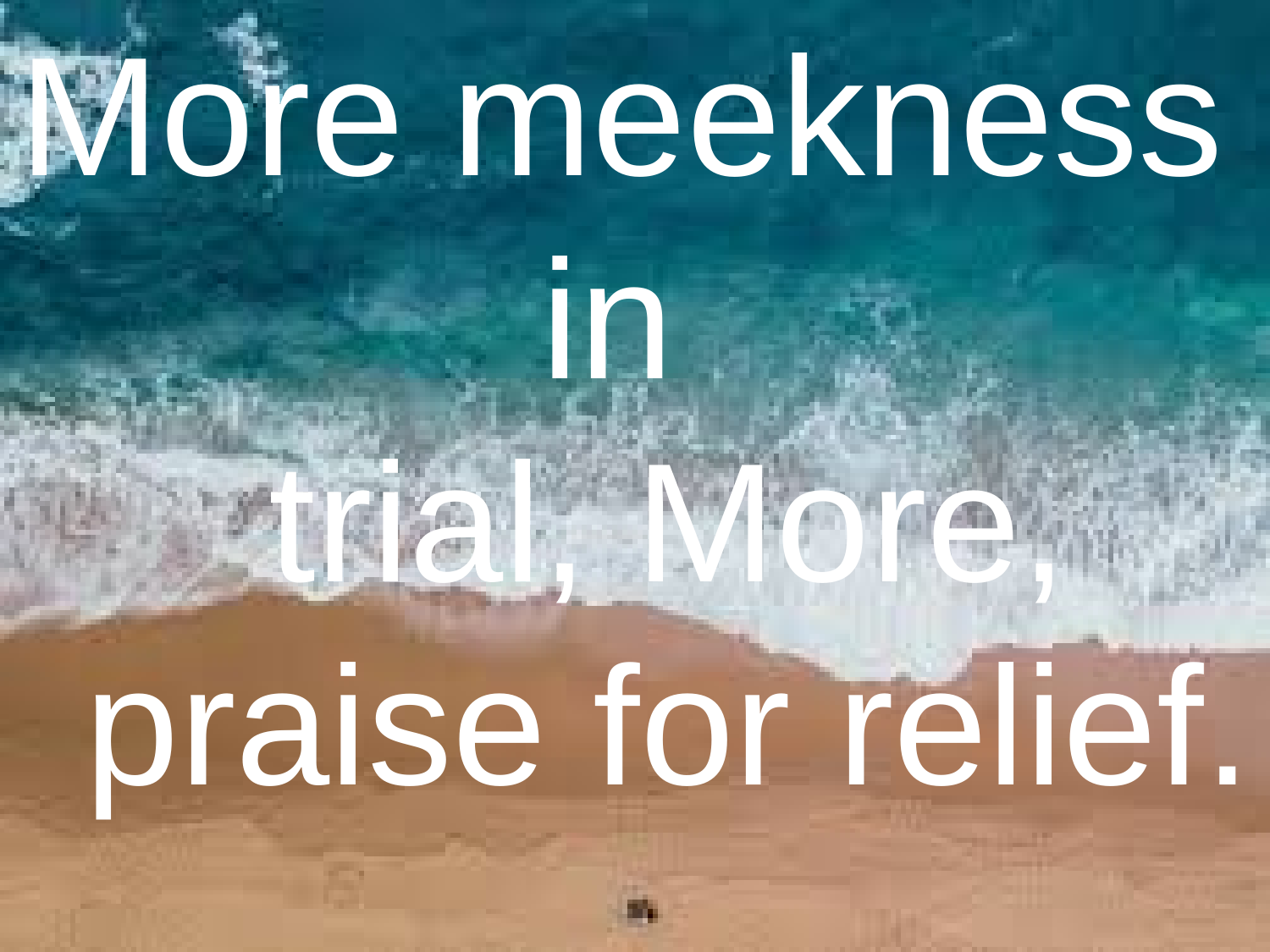

More meekness 			in 				trial, More, praise for relief.